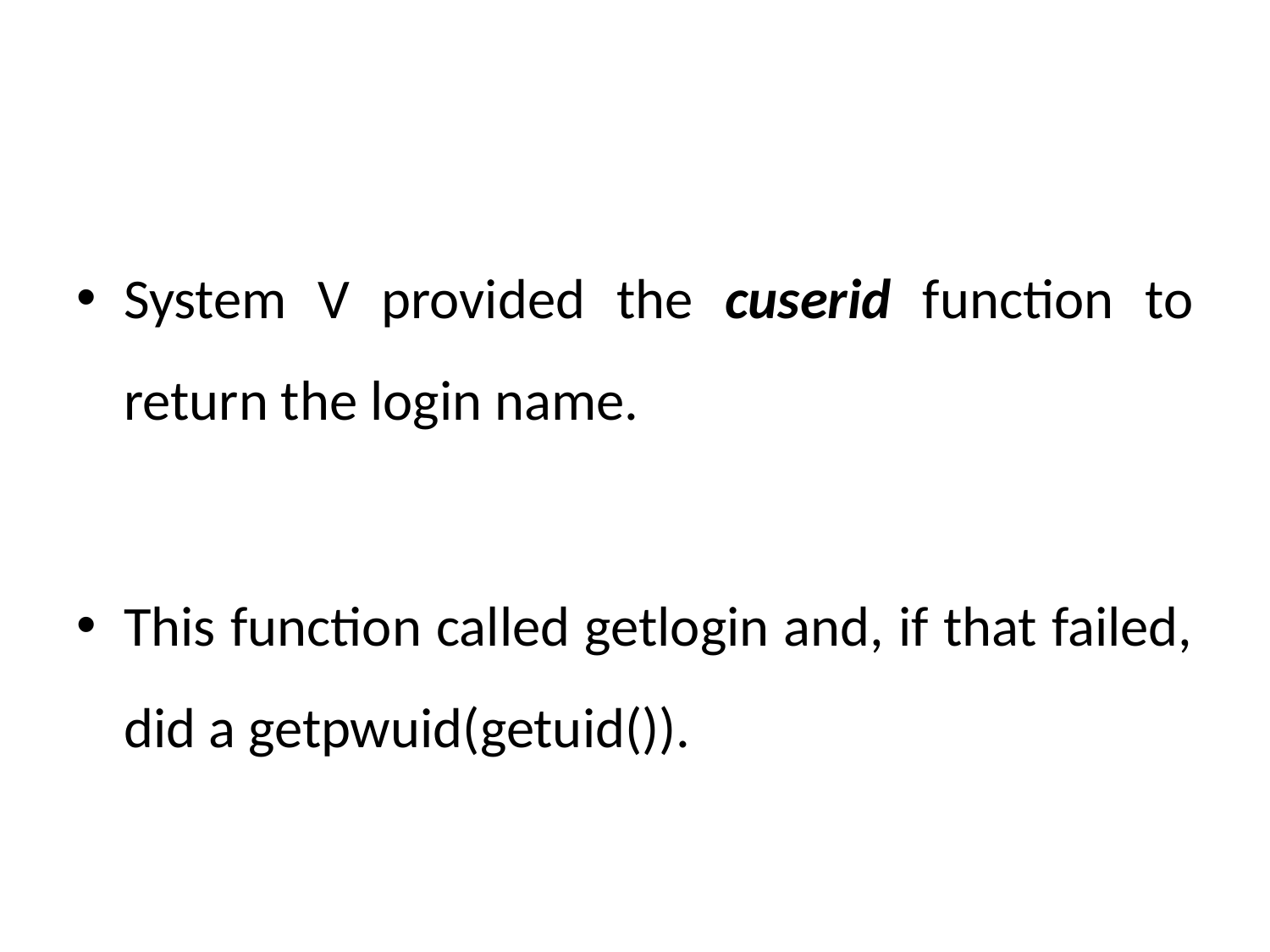

#
System V provided the cuserid function to return the login name.

This function called getlogin and, if that failed, did a getpwuid(getuid()).